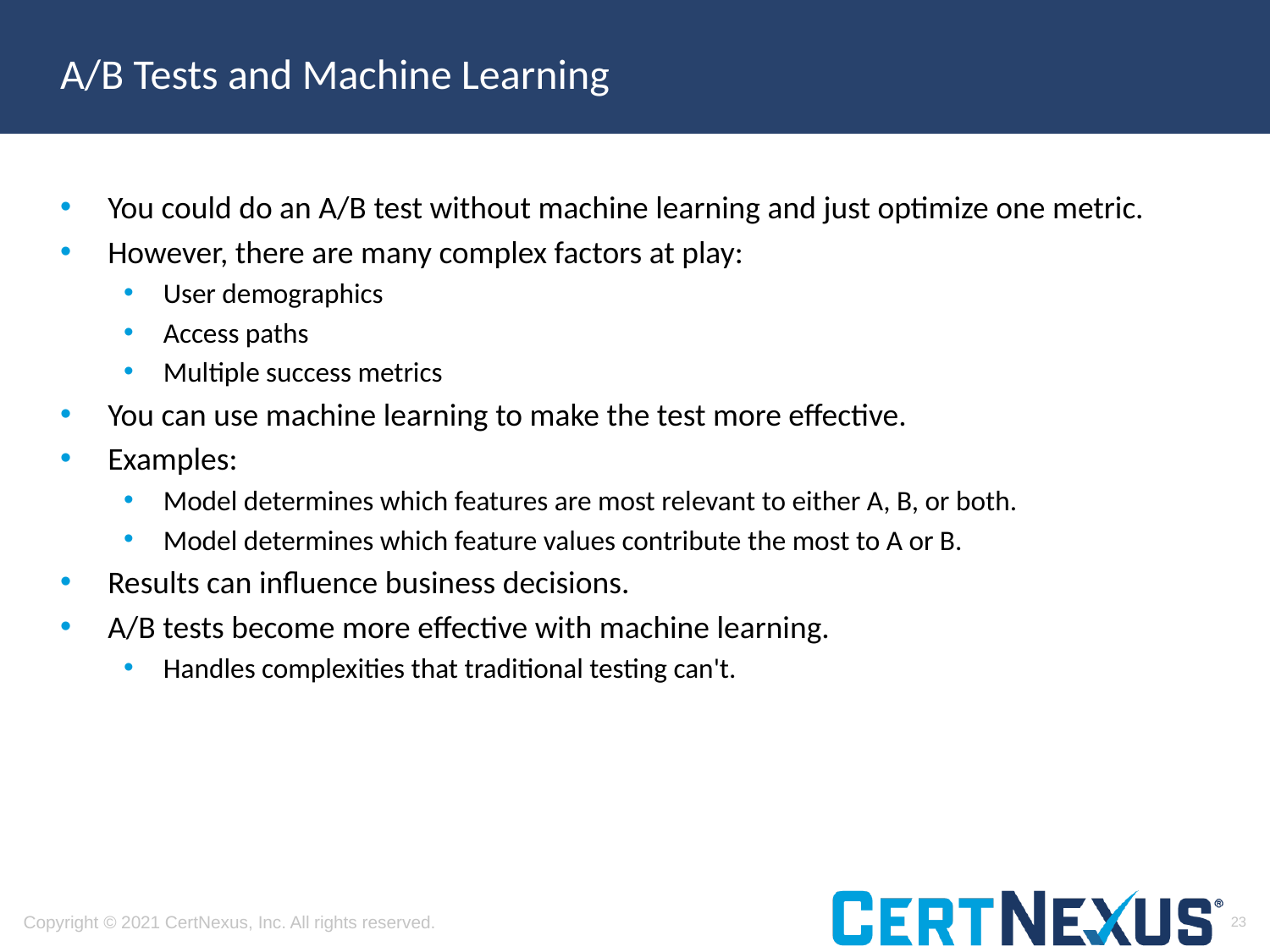

# A/B Tests and Machine Learning
You could do an A/B test without machine learning and just optimize one metric.
However, there are many complex factors at play:
User demographics
Access paths
Multiple success metrics
You can use machine learning to make the test more effective.
Examples:
Model determines which features are most relevant to either A, B, or both.
Model determines which feature values contribute the most to A or B.
Results can influence business decisions.
A/B tests become more effective with machine learning.
Handles complexities that traditional testing can't.
23